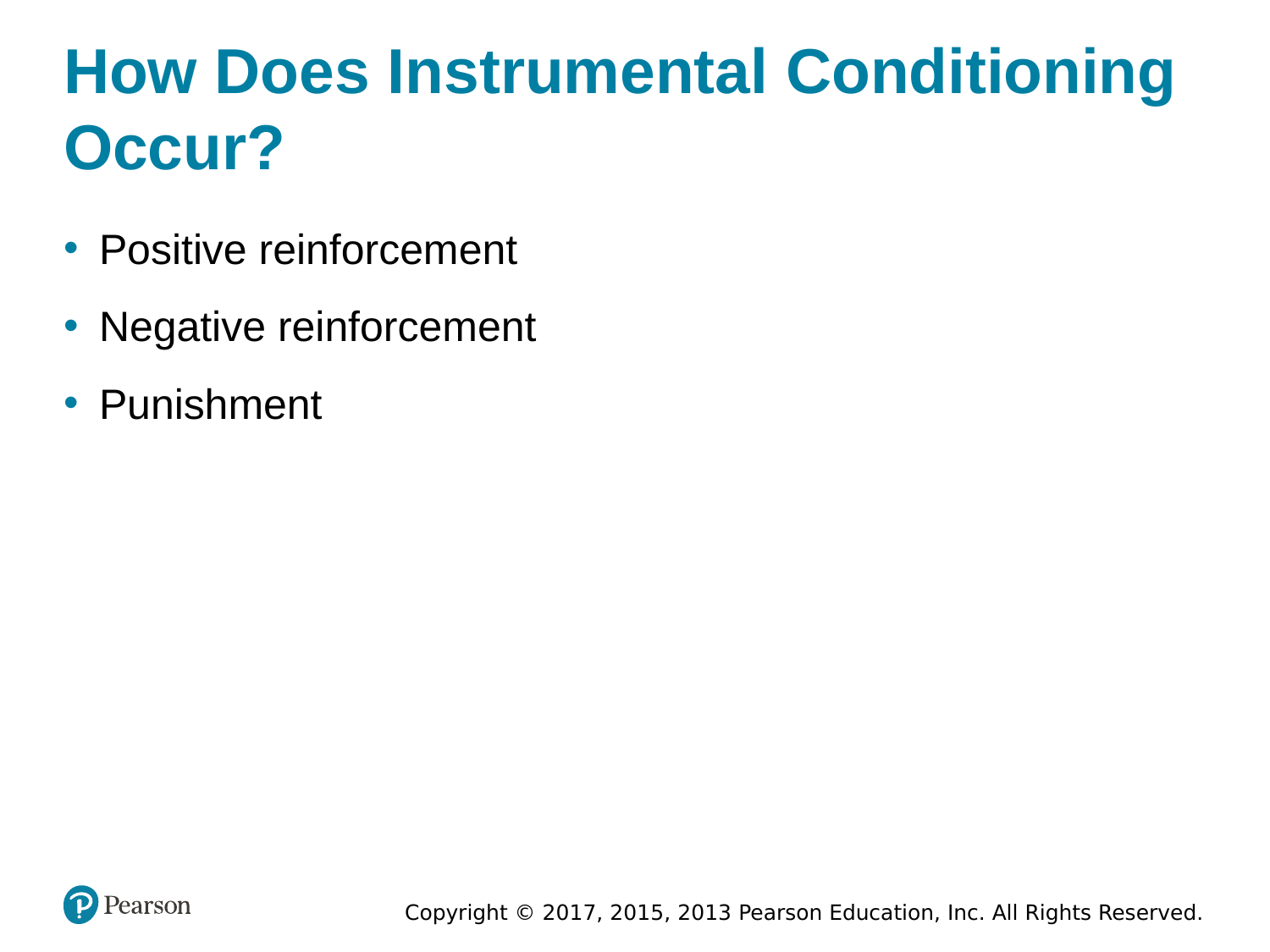

# How Does Instrumental Conditioning Occur?
Positive reinforcement
Negative reinforcement
Punishment